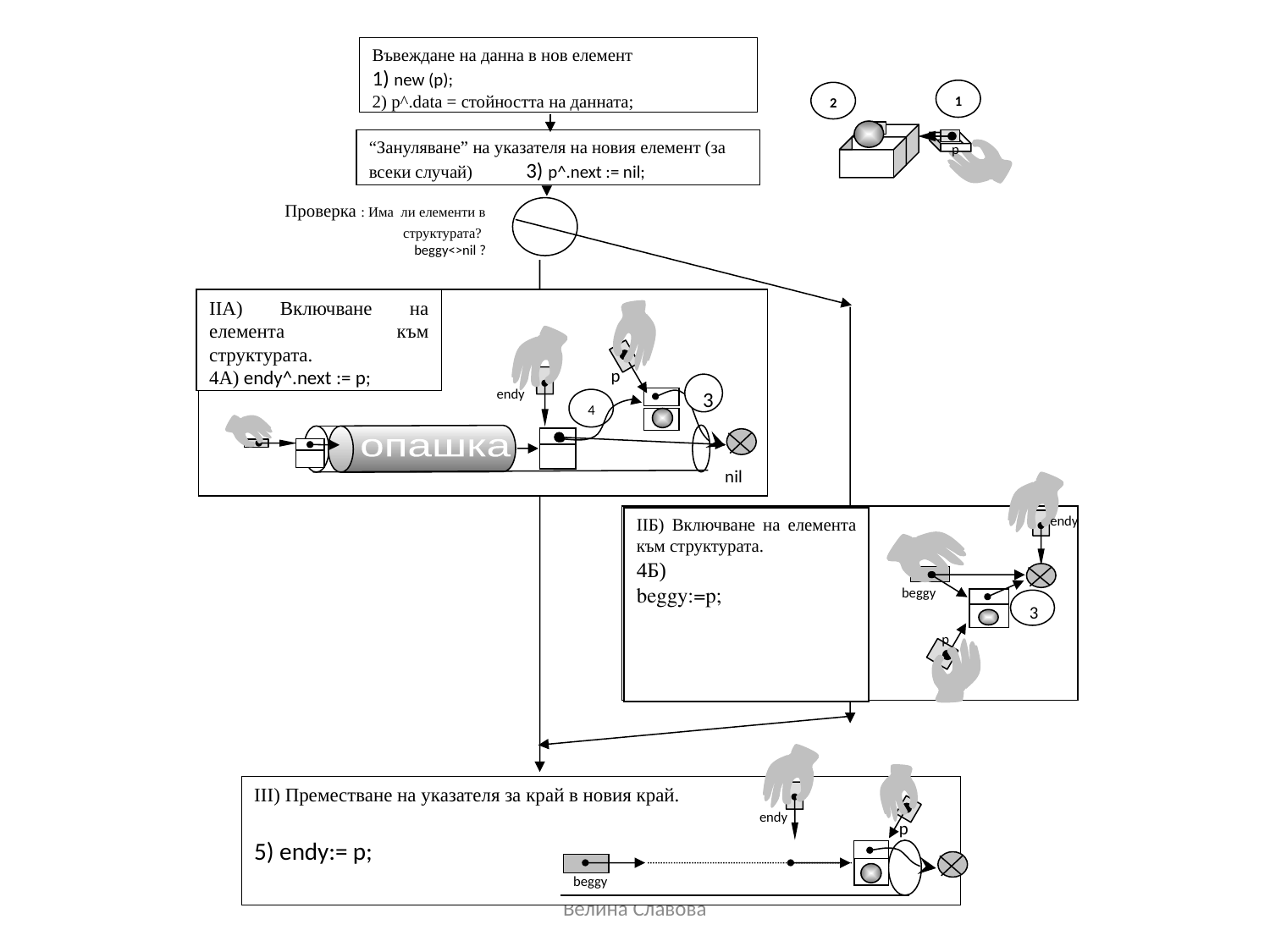

Въвеждане на данна в нов елемент
1) new (p);
2) p^.data = стойността на данната;
1
2

p
“Зануляване” на указателя на новия елемент (за всеки случай)            3) p^.next := nil;

Проверка : Има  ли елементи в структурата?
beggy<>nil ?

IIА) Включване на елемента към структурата.
4А) endy^.next := p;

p

3
endy

4

опашка

nil

endy

IIБ) Включване на елемента към структурата.
4Б)
beggy:=p;

beggy

3

 p

III) Преместване на указателя за край в новия край.

5) endy:= p;

endy
p

beggy
Велина Славова